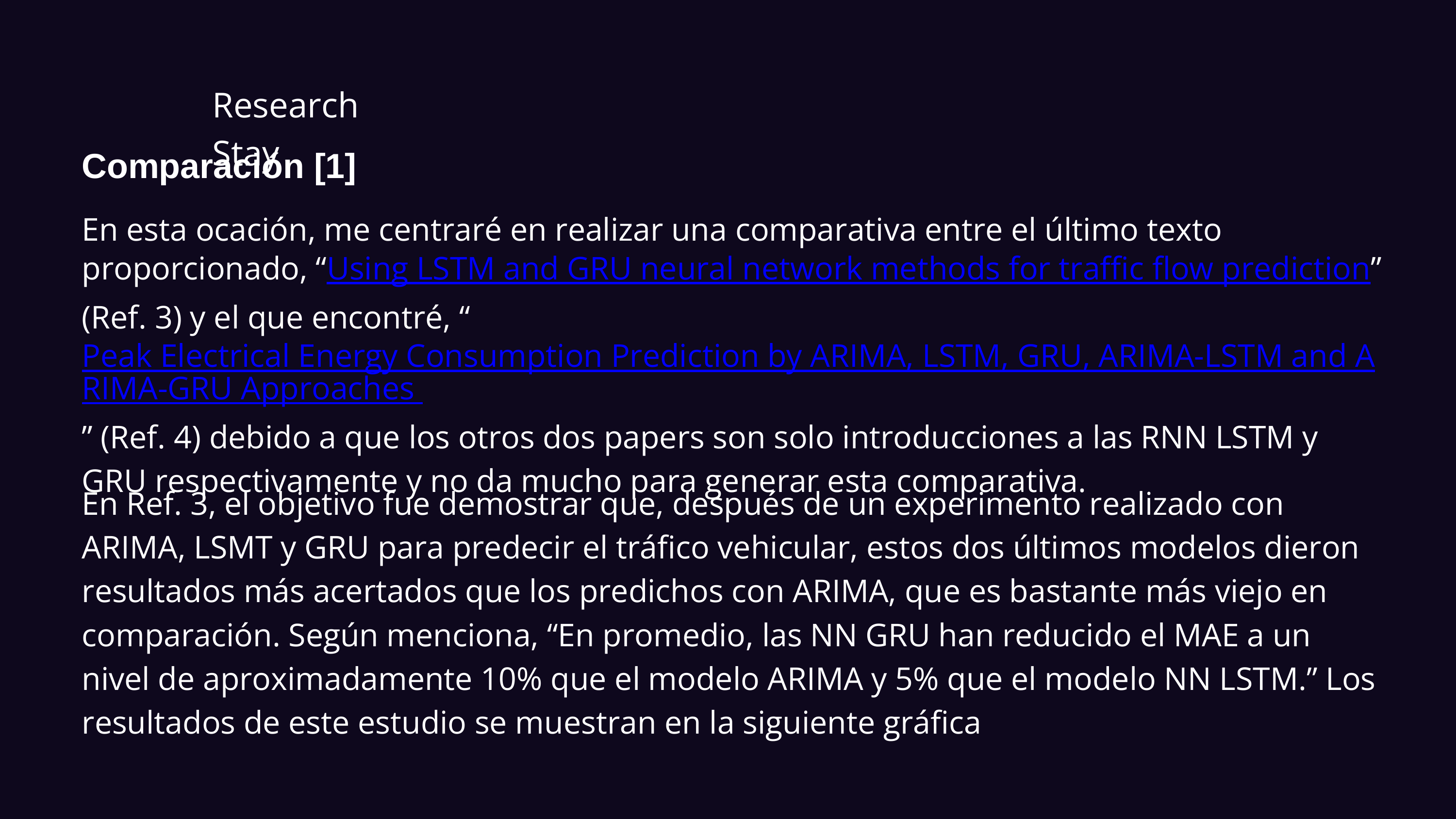

Week 6
Research Stay
Comparación [1]
En esta ocación, me centraré en realizar una comparativa entre el último texto proporcionado, “Using LSTM and GRU neural network methods for traffic flow prediction” (Ref. 3) y el que encontré, “Peak Electrical Energy Consumption Prediction by ARIMA, LSTM, GRU, ARIMA-LSTM and ARIMA-GRU Approaches ” (Ref. 4) debido a que los otros dos papers son solo introducciones a las RNN LSTM y GRU respectivamente y no da mucho para generar esta comparativa.
En Ref. 3, el objetivo fue demostrar que, después de un experimento realizado con ARIMA, LSMT y GRU para predecir el tráfico vehicular, estos dos últimos modelos dieron resultados más acertados que los predichos con ARIMA, que es bastante más viejo en comparación. Según menciona, “En promedio, las NN GRU han reducido el MAE a un nivel de aproximadamente 10% que el modelo ARIMA y 5% que el modelo NN LSTM.” Los resultados de este estudio se muestran en la siguiente gráfica